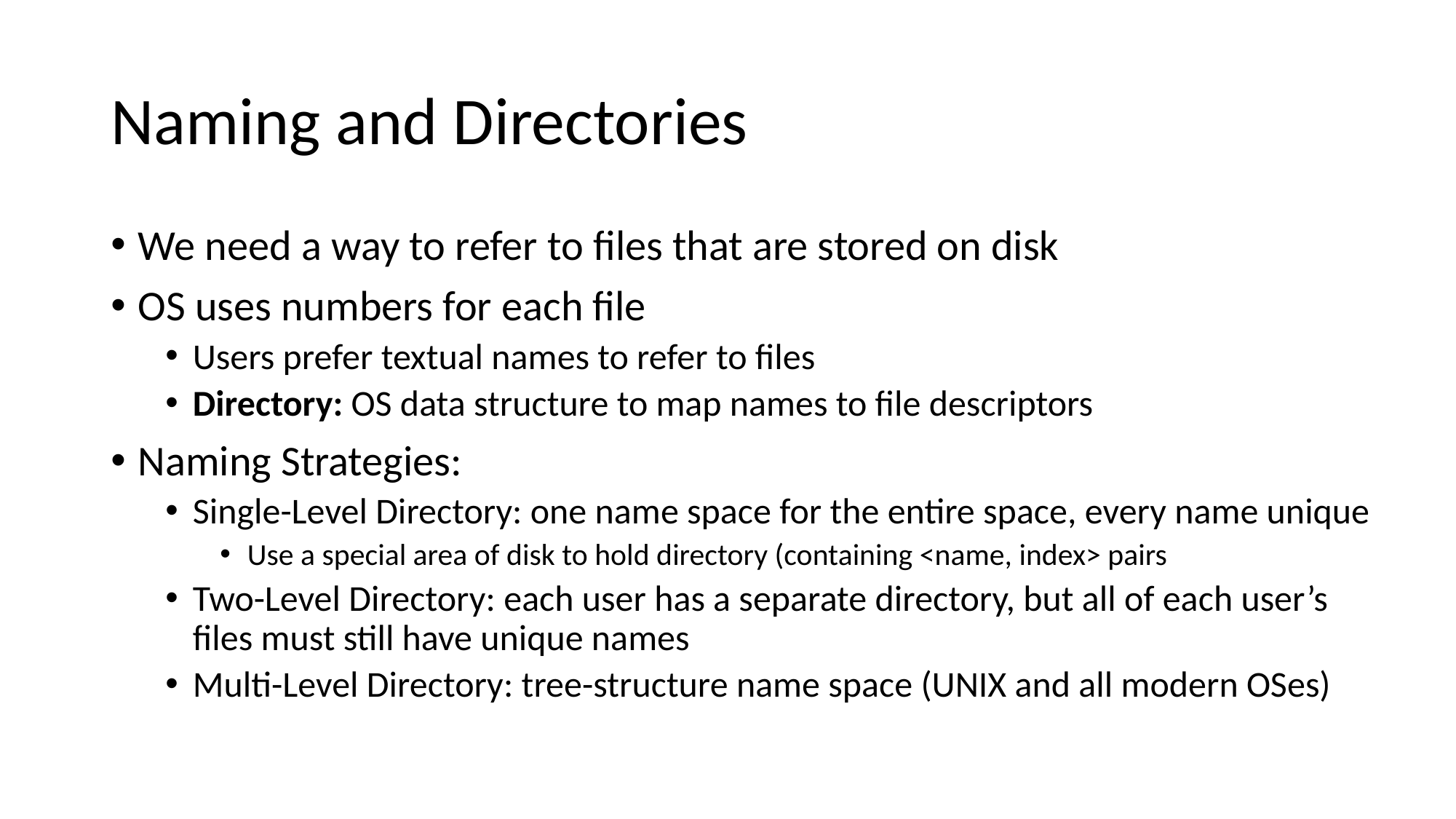

# Naming and Directories
We need a way to refer to files that are stored on disk
OS uses numbers for each file
Users prefer textual names to refer to files
Directory: OS data structure to map names to file descriptors
Naming Strategies:
Single-Level Directory: one name space for the entire space, every name unique
Use a special area of disk to hold directory (containing <name, index> pairs
Two-Level Directory: each user has a separate directory, but all of each user’s files must still have unique names
Multi-Level Directory: tree-structure name space (UNIX and all modern OSes)